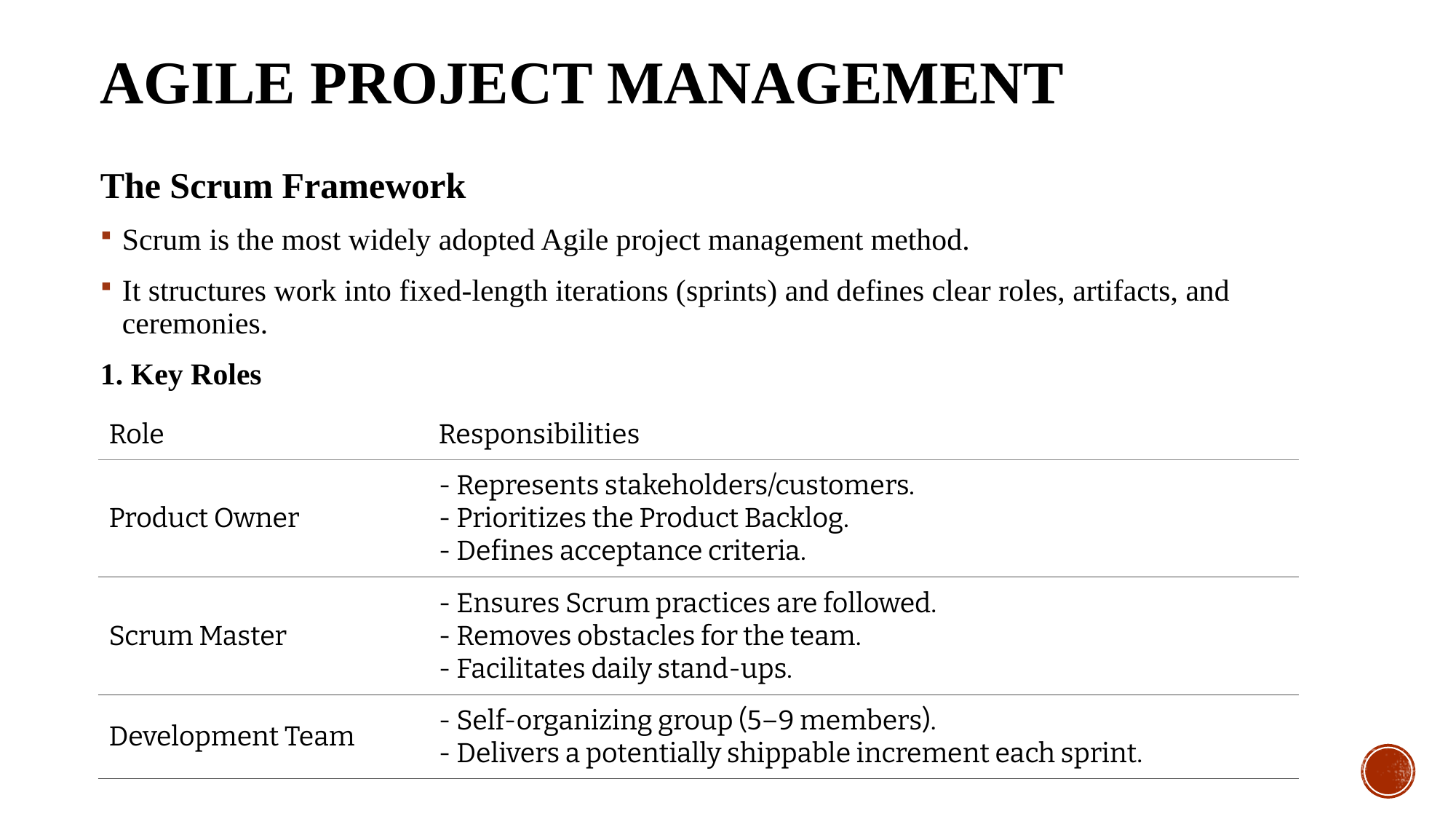

# Agile Project management
The Scrum Framework
Scrum is the most widely adopted Agile project management method.
It structures work into fixed-length iterations (sprints) and defines clear roles, artifacts, and ceremonies.
1. Key Roles

| Role | Responsibilities |
| --- | --- |
| Product Owner | - Represents stakeholders/customers. - Prioritizes the Product Backlog. - Defines acceptance criteria. |
| Scrum Master | - Ensures Scrum practices are followed. - Removes obstacles for the team. - Facilitates daily stand-ups. |
| Development Team | - Self-organizing group (5–9 members). - Delivers a potentially shippable increment each sprint. |